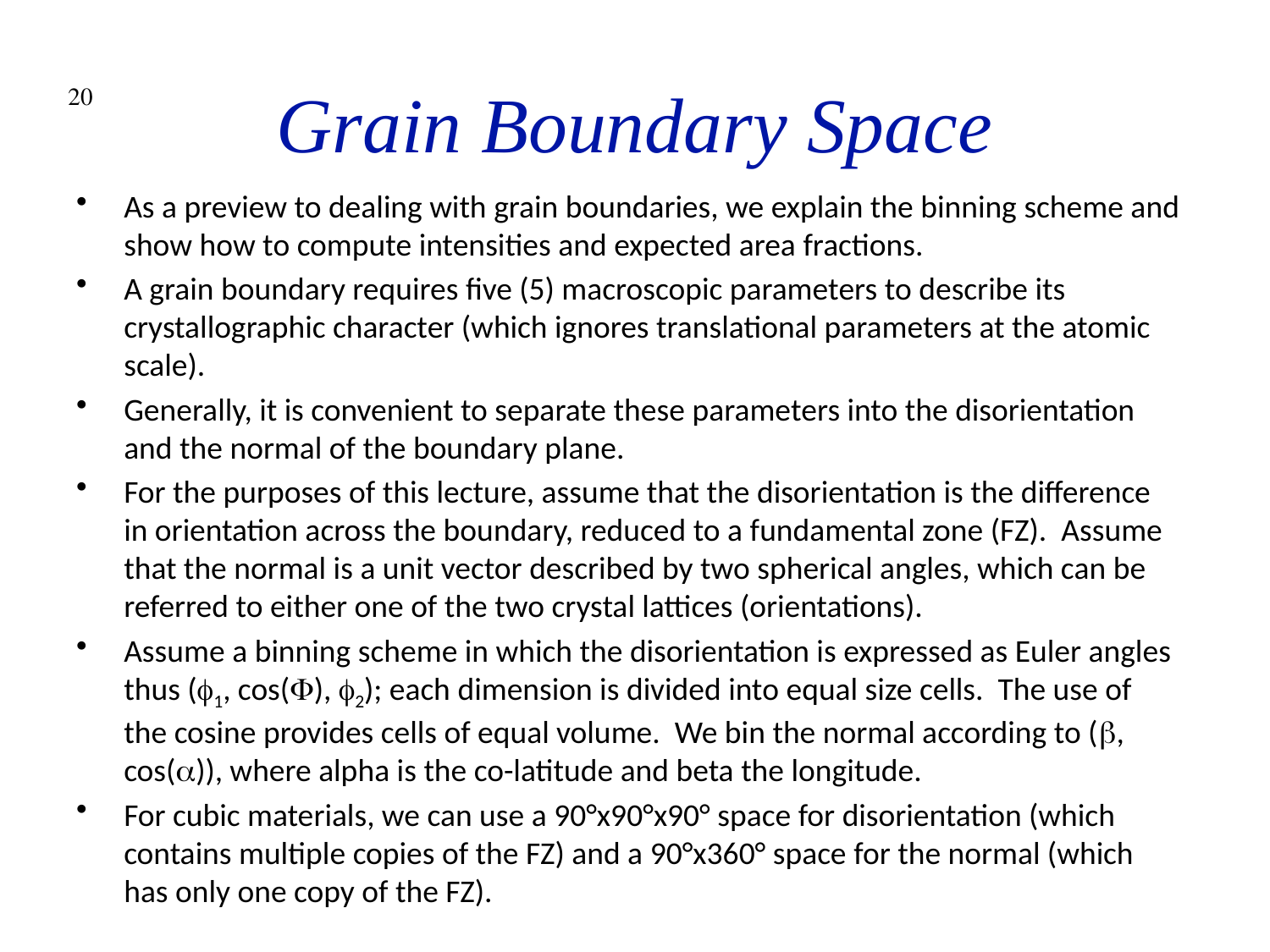

# Grain Boundary Space
20
As a preview to dealing with grain boundaries, we explain the binning scheme and show how to compute intensities and expected area fractions.
A grain boundary requires five (5) macroscopic parameters to describe its crystallographic character (which ignores translational parameters at the atomic scale).
Generally, it is convenient to separate these parameters into the disorientation and the normal of the boundary plane.
For the purposes of this lecture, assume that the disorientation is the difference in orientation across the boundary, reduced to a fundamental zone (FZ).  Assume that the normal is a unit vector described by two spherical angles, which can be referred to either one of the two crystal lattices (orientations).
Assume a binning scheme in which the disorientation is expressed as Euler angles thus (φ1, cos(Φ), φ2); each dimension is divided into equal size cells.  The use of the cosine provides cells of equal volume.  We bin the normal according to (β, cos(α)), where alpha is the co-latitude and beta the longitude.
For cubic materials, we can use a 90°x90°x90° space for disorientation (which contains multiple copies of the FZ) and a 90°x360° space for the normal (which has only one copy of the FZ).